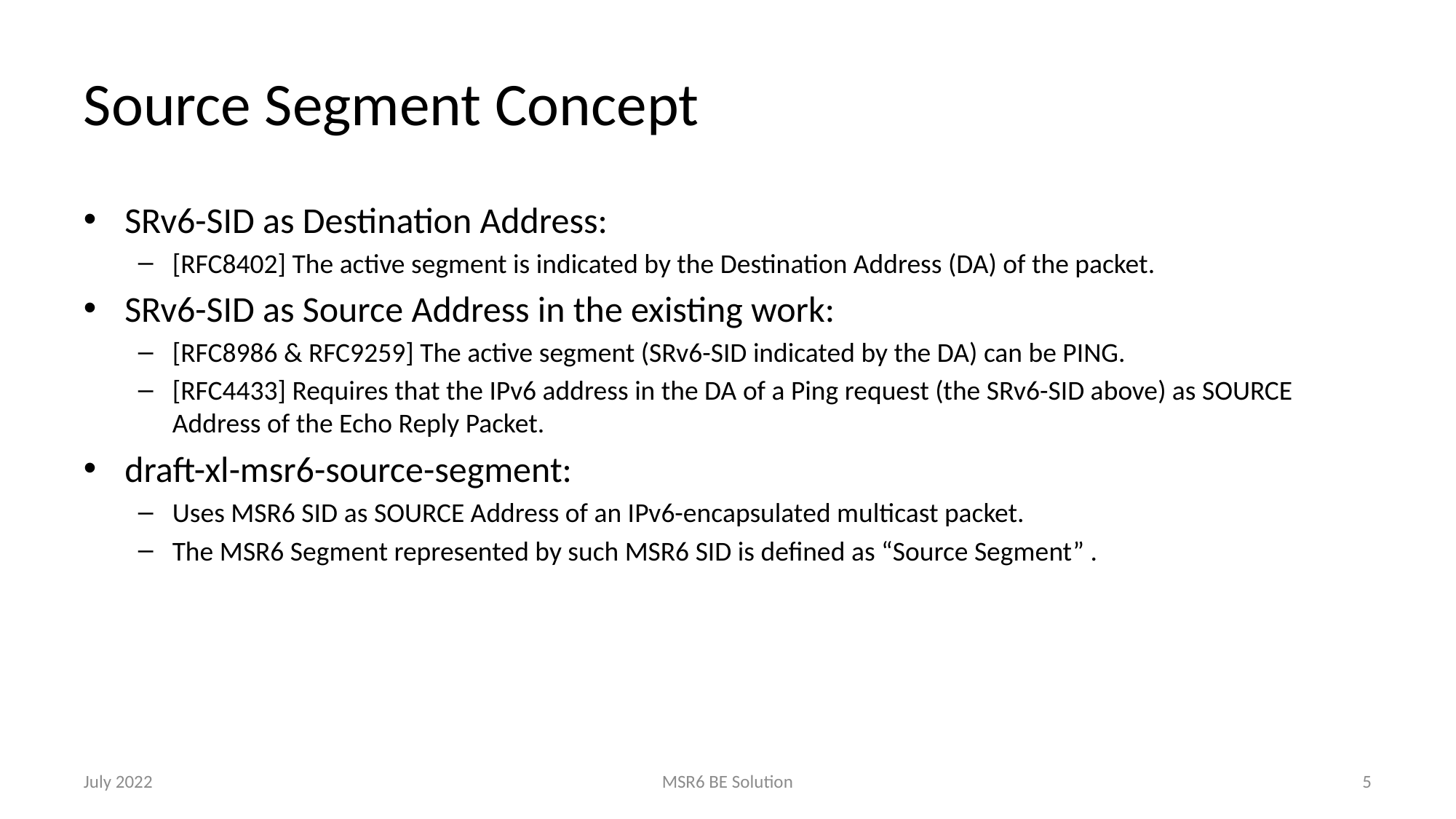

# Source Segment Concept
SRv6-SID as Destination Address:
[RFC8402] The active segment is indicated by the Destination Address (DA) of the packet.
SRv6-SID as Source Address in the existing work:
[RFC8986 & RFC9259] The active segment (SRv6-SID indicated by the DA) can be PING.
[RFC4433] Requires that the IPv6 address in the DA of a Ping request (the SRv6-SID above) as SOURCE Address of the Echo Reply Packet.
draft-xl-msr6-source-segment:
Uses MSR6 SID as SOURCE Address of an IPv6-encapsulated multicast packet.
The MSR6 Segment represented by such MSR6 SID is defined as “Source Segment” .
July 2022
MSR6 BE Solution
5